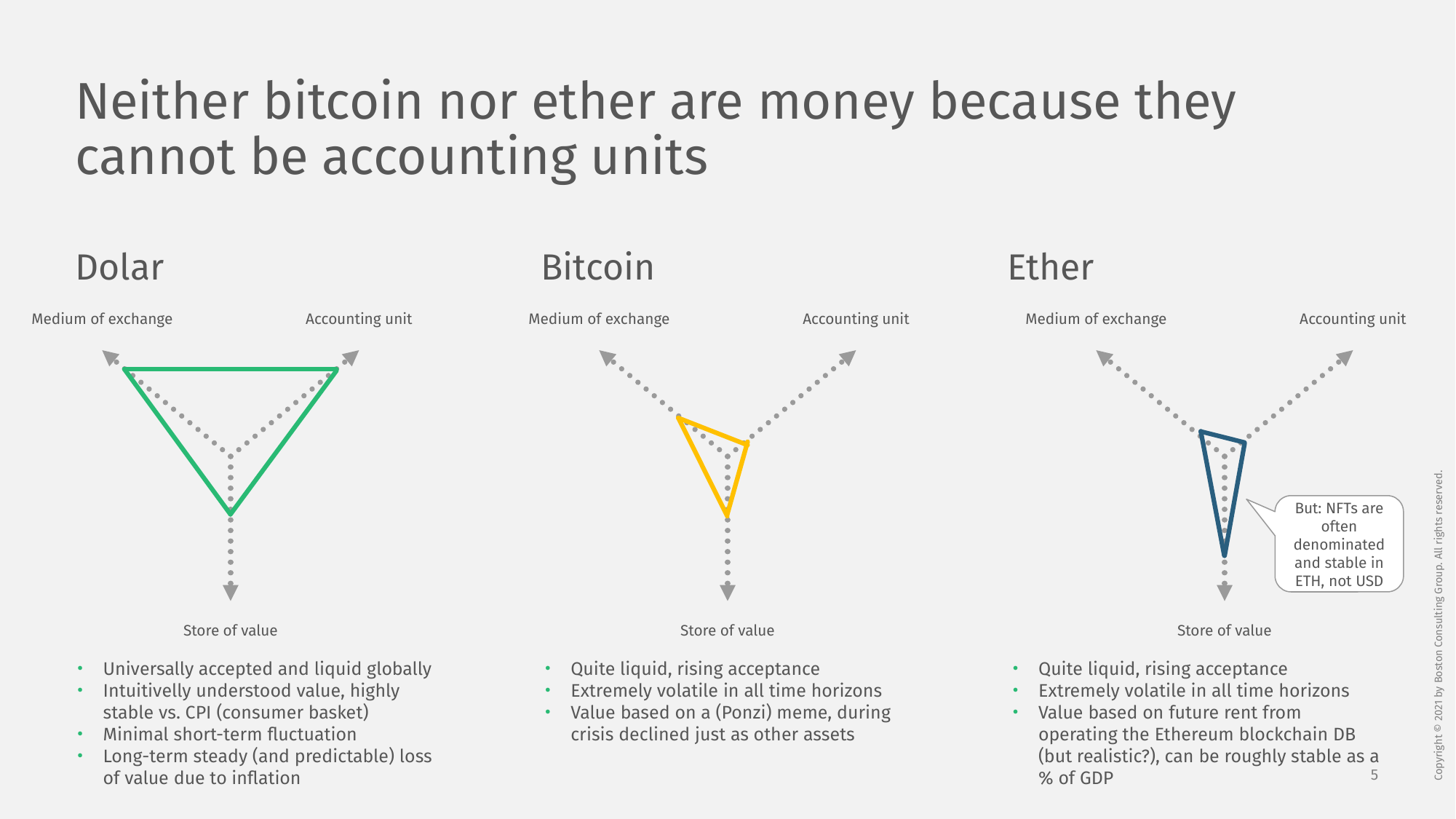

# Neither bitcoin nor ether are money because they cannot be accounting units
Dolar
Bitcoin
Ether
Medium of exchange
Accounting unit
Medium of exchange
Accounting unit
Medium of exchange
Accounting unit
But: NFTs are often denominated and stable in ETH, not USD
Store of value
Store of value
Store of value
Universally accepted and liquid globally
Intuitivelly understood value, highly stable vs. CPI (consumer basket)
Minimal short-term fluctuation
Long-term steady (and predictable) loss of value due to inflation
Quite liquid, rising acceptance
Extremely volatile in all time horizons
Value based on a (Ponzi) meme, during crisis declined just as other assets
Quite liquid, rising acceptance
Extremely volatile in all time horizons
Value based on future rent from operating the Ethereum blockchain DB (but realistic?), can be roughly stable as a % of GDP